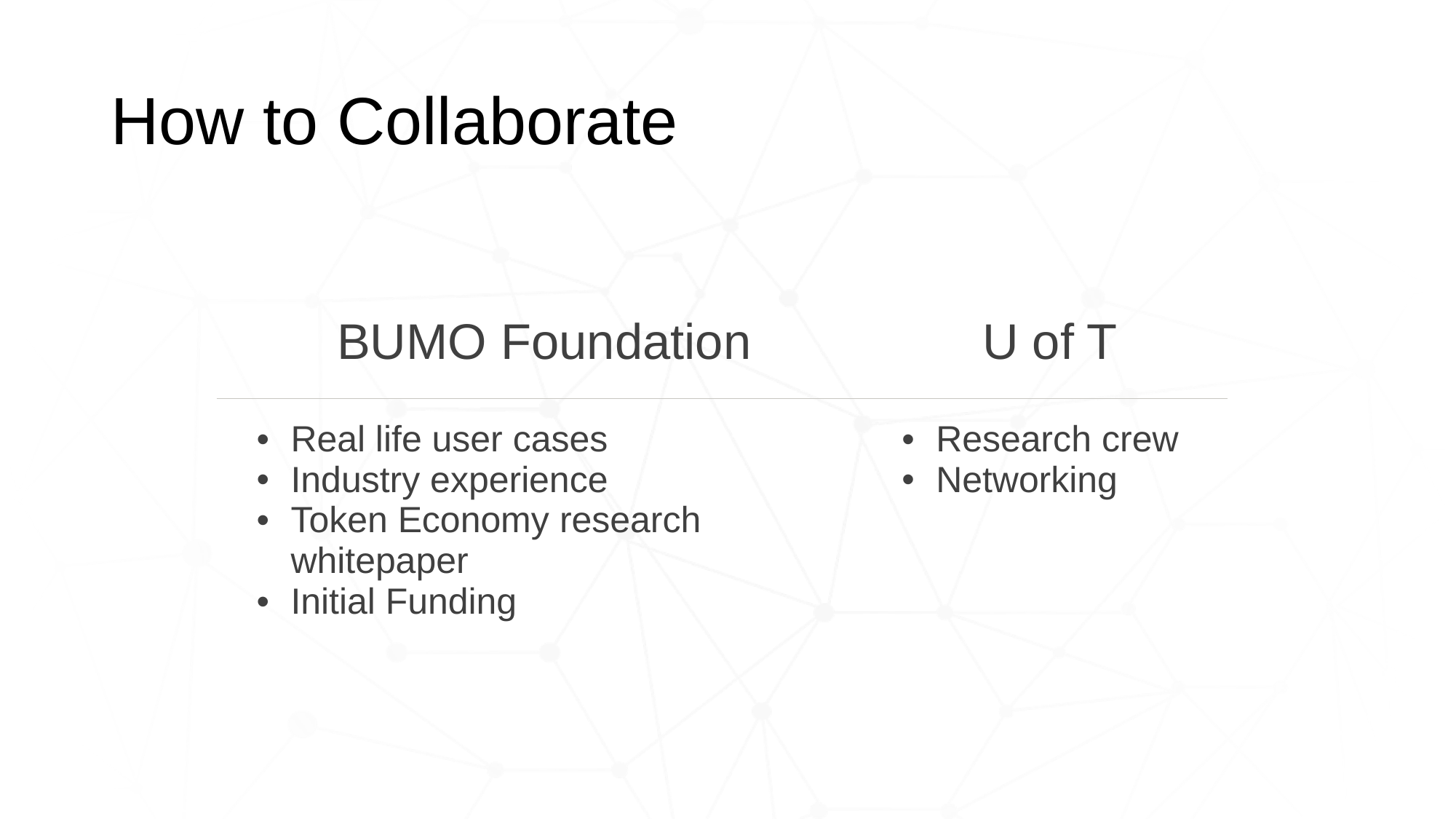

# How to Collaborate
| BUMO Foundation | U of T |
| --- | --- |
| Real life user cases Industry experience Token Economy research whitepaper Initial Funding | Research crew Networking |